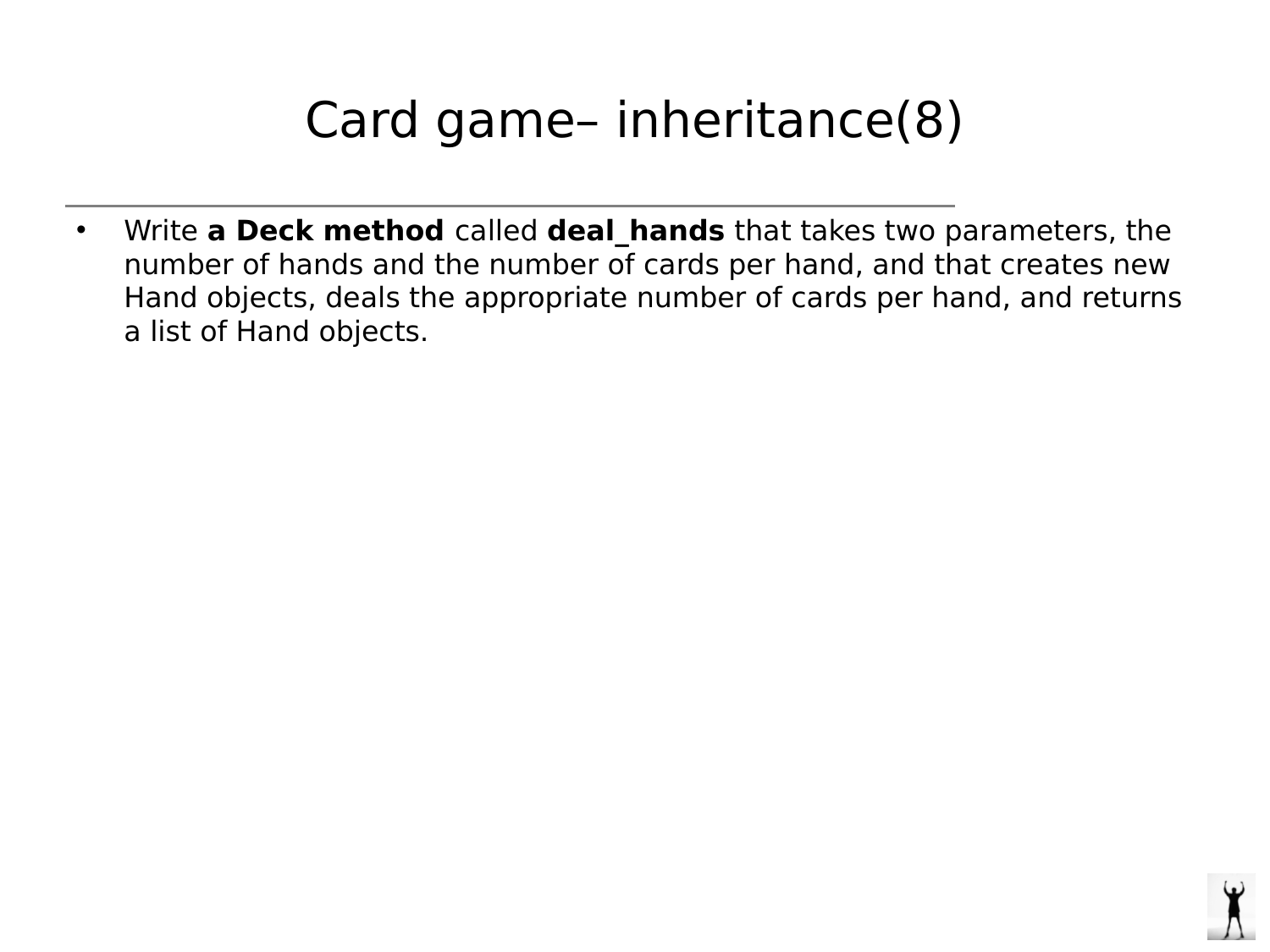

# Card game– inheritance(8)
Write a Deck method called deal_hands that takes two parameters, the number of hands and the number of cards per hand, and that creates new Hand objects, deals the appropriate number of cards per hand, and returns a list of Hand objects.